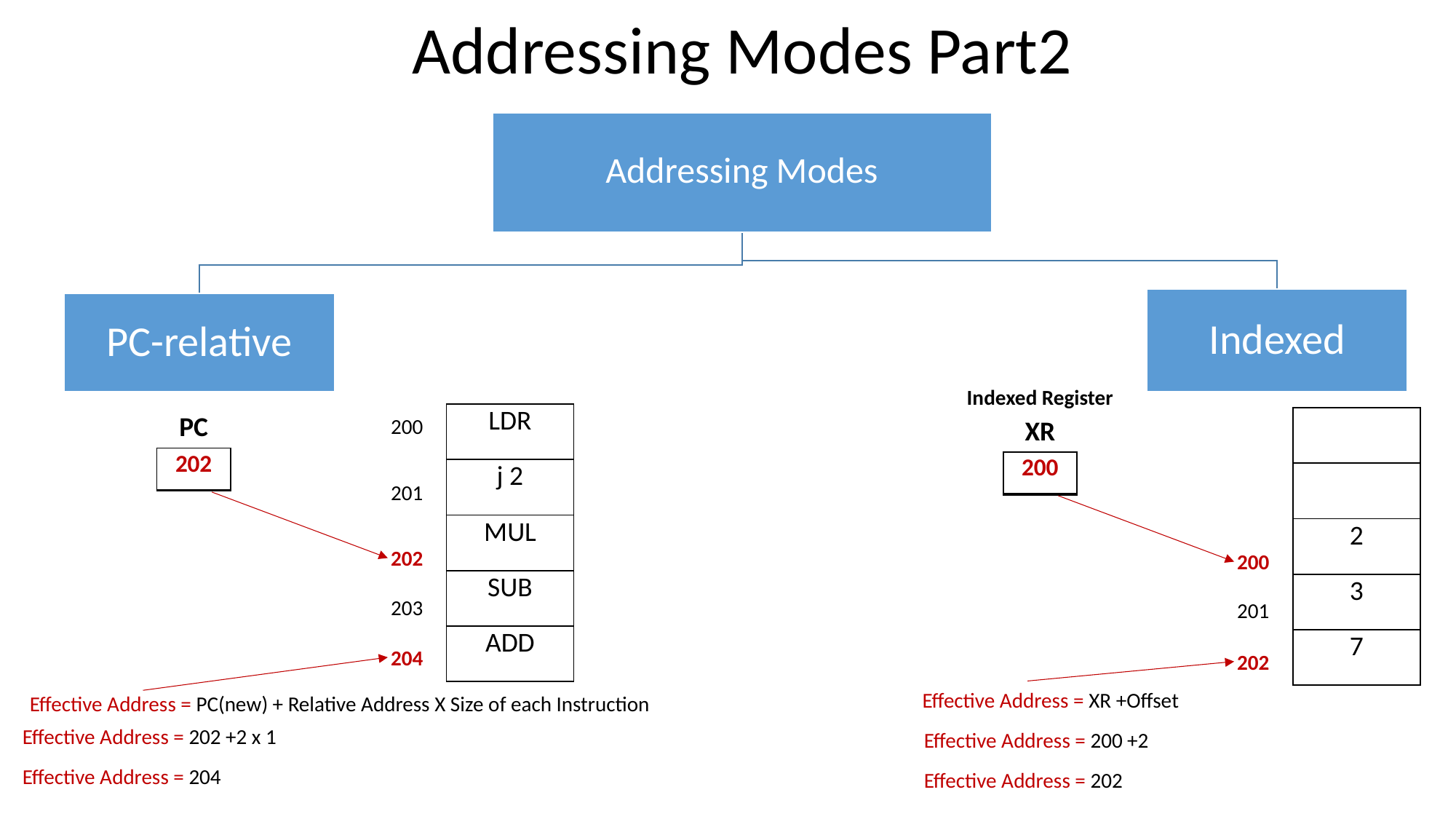

# Addressing Modes Part2

Addressing Modes

PC-relative
Indexed
Indexed Register
PC
| LDR |
| --- |
| j 2 |
| MUL |
| SUB |
| ADD |
200
XR
|  |
| --- |
|  |
| 2 |
| 3 |
| 7 |
| 202 |
| --- |
| 200 |
| --- |
201
202
200
203
201
204
202
Effective Address = XR +Offset
Effective Address = PC(new) + Relative Address X Size of each Instruction
Effective Address = 202 +2 x 1
Effective Address = 200 +2
Effective Address = 204
Effective Address = 202